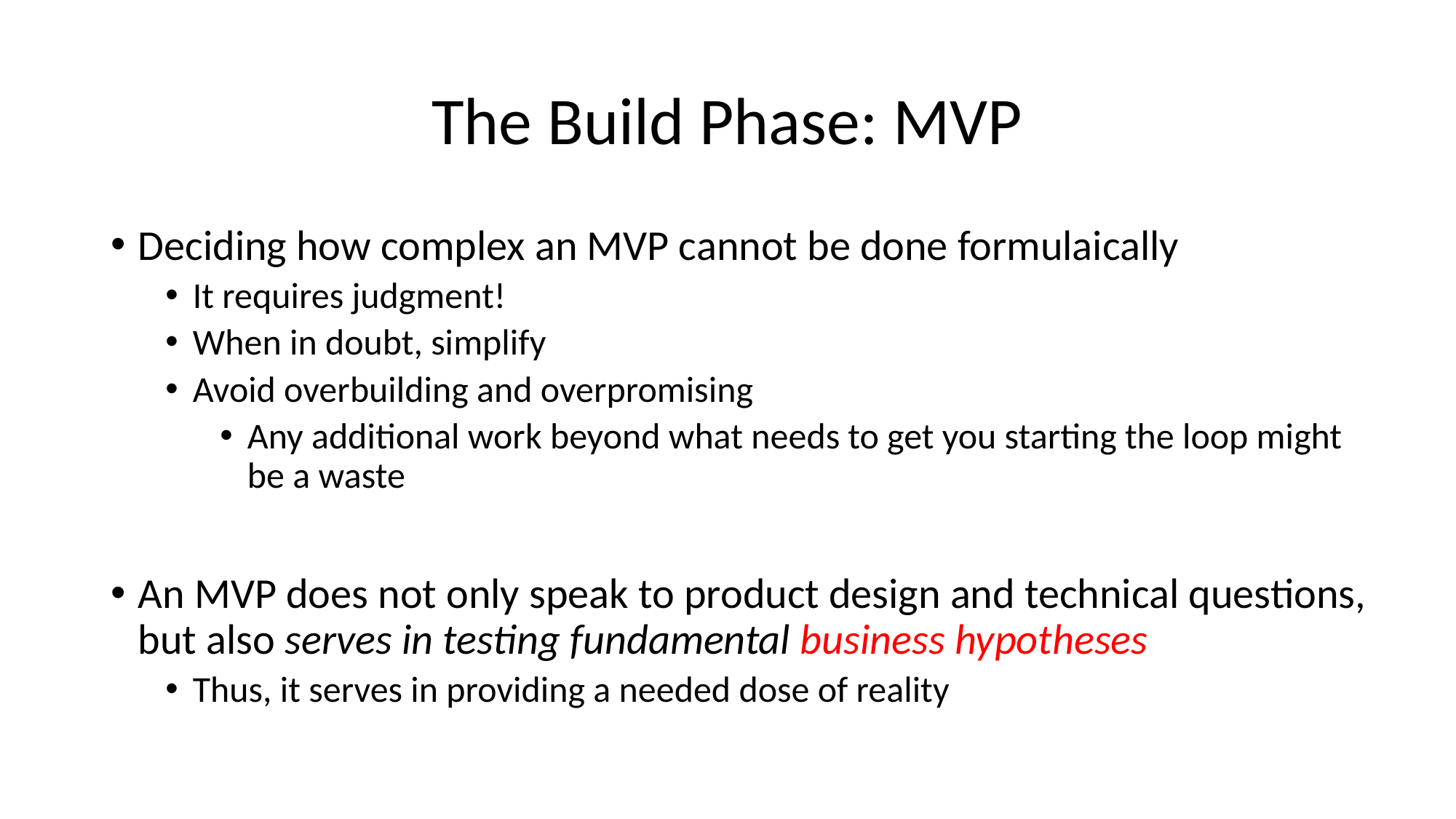

# The Build Phase: MVP
Deciding how complex an MVP cannot be done formulaically
It requires judgment!
When in doubt, simplify
Avoid overbuilding and overpromising
Any additional work beyond what needs to get you starting the loop might be a waste

An MVP does not only speak to product design and technical questions, but also serves in testing fundamental business hypotheses
Thus, it serves in providing a needed dose of reality